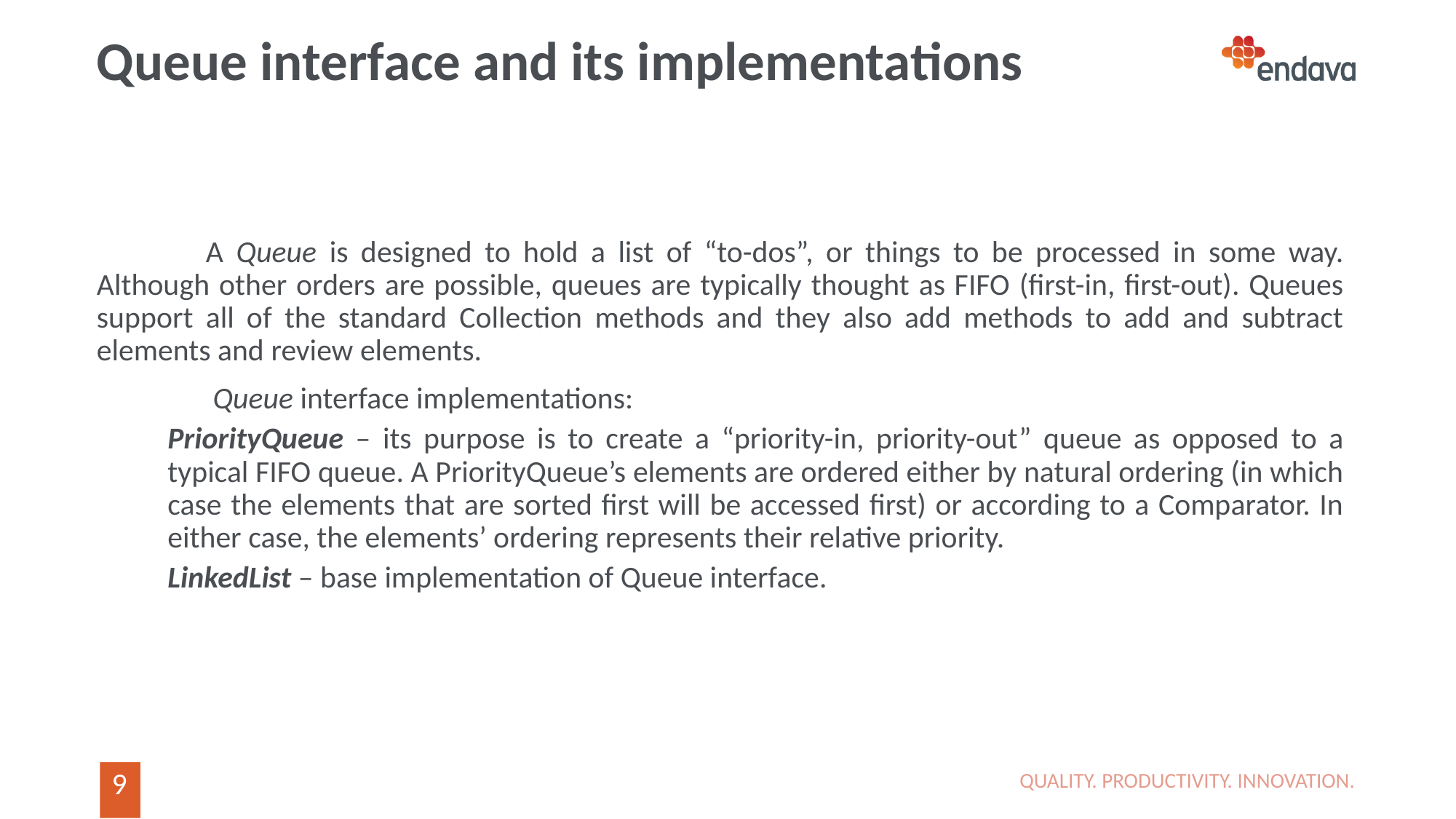

# Queue interface and its implementations
	A Queue is designed to hold a list of “to-dos”, or things to be processed in some way. Although other orders are possible, queues are typically thought as FIFO (first-in, first-out). Queues support all of the standard Collection methods and they also add methods to add and subtract elements and review elements.
	 Queue interface implementations:
PriorityQueue – its purpose is to create a “priority-in, priority-out” queue as opposed to a typical FIFO queue. A PriorityQueue’s elements are ordered either by natural ordering (in which case the elements that are sorted first will be accessed first) or according to a Comparator. In either case, the elements’ ordering represents their relative priority.
LinkedList – base implementation of Queue interface.

QUALITY. PRODUCTIVITY. INNOVATION.